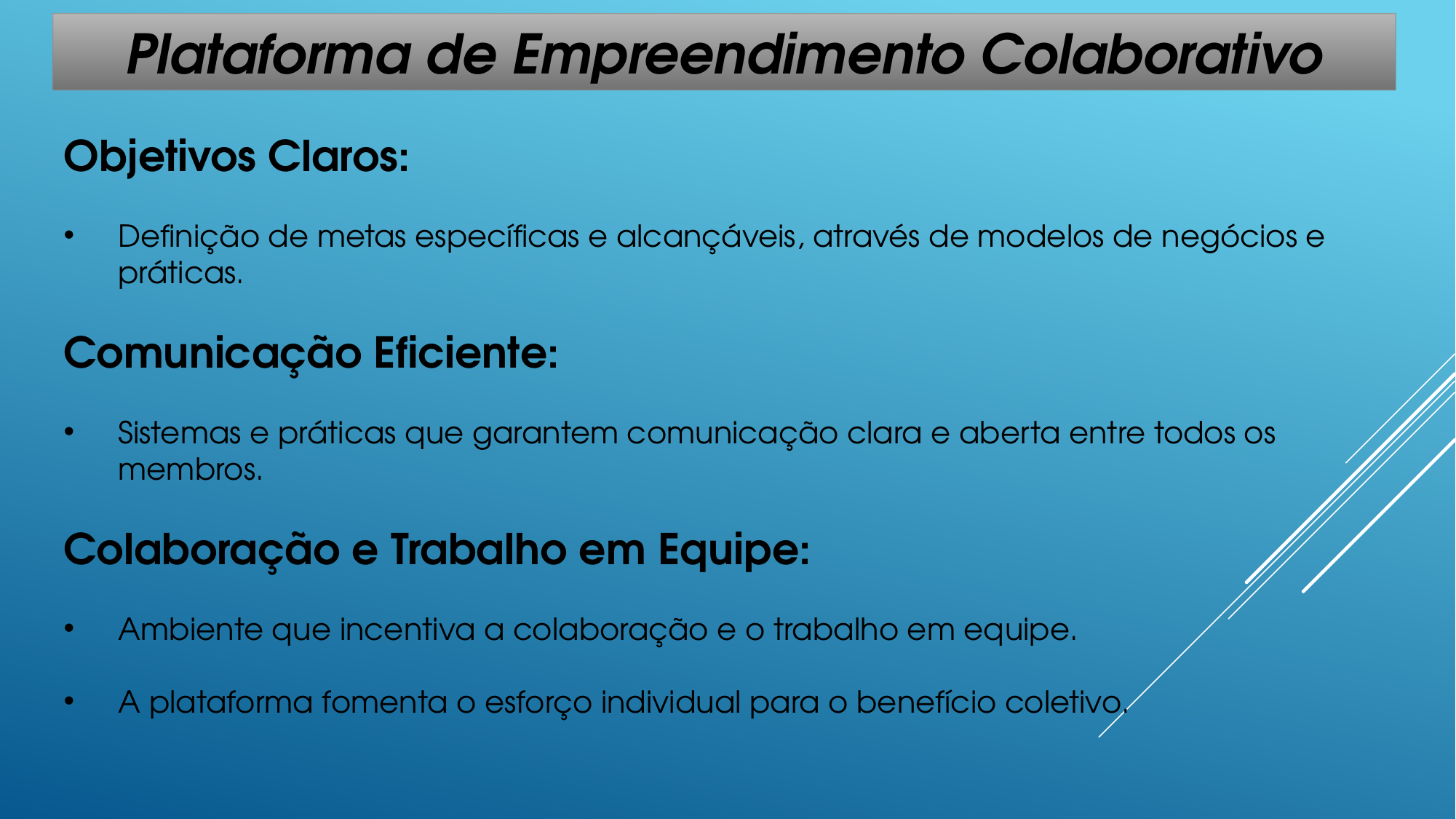

Plataforma de Empreendimento Colaborativo
Objetivos Claros:

Definição de metas específicas e alcançáveis, através de modelos de negócios e práticas.

Comunicação Eficiente:

Sistemas e práticas que garantem comunicação clara e aberta entre todos os membros.

Colaboração e Trabalho em Equipe:

Ambiente que incentiva a colaboração e o trabalho em equipe.

A plataforma fomenta o esforço individual para o benefício coletivo.